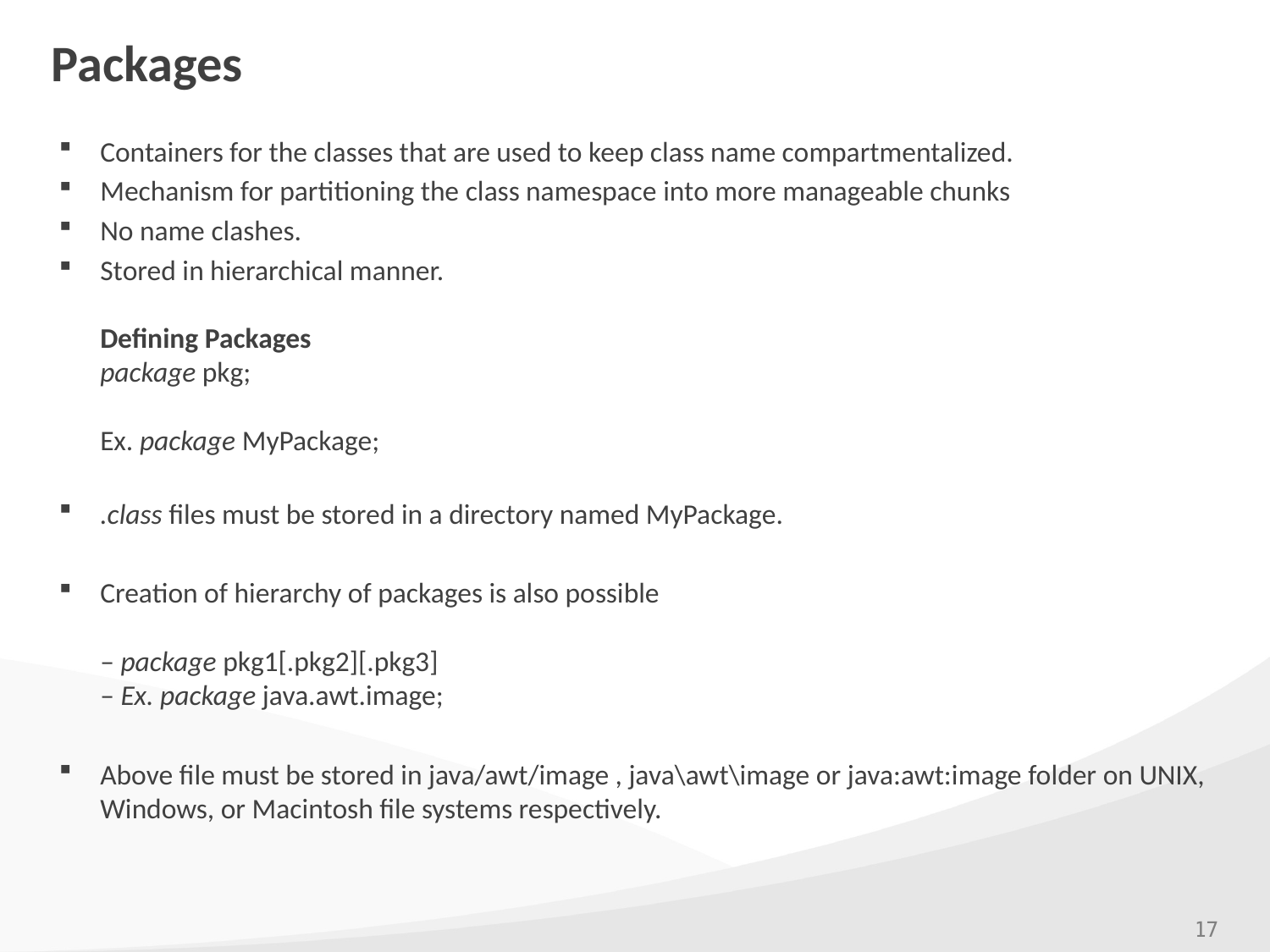

# Packages
Containers for the classes that are used to keep class name compartmentalized.
Mechanism for partitioning the class namespace into more manageable chunks
No name clashes.
Stored in hierarchical manner.
Defining Packages
package pkg;
Ex. package MyPackage;
.class files must be stored in a directory named MyPackage.

Creation of hierarchy of packages is also possible
– package pkg1[.pkg2][.pkg3]
– Ex. package java.awt.image;

Above file must be stored in java/awt/image , java\awt\image or java:awt:image folder on UNIX, Windows, or Macintosh file systems respectively.